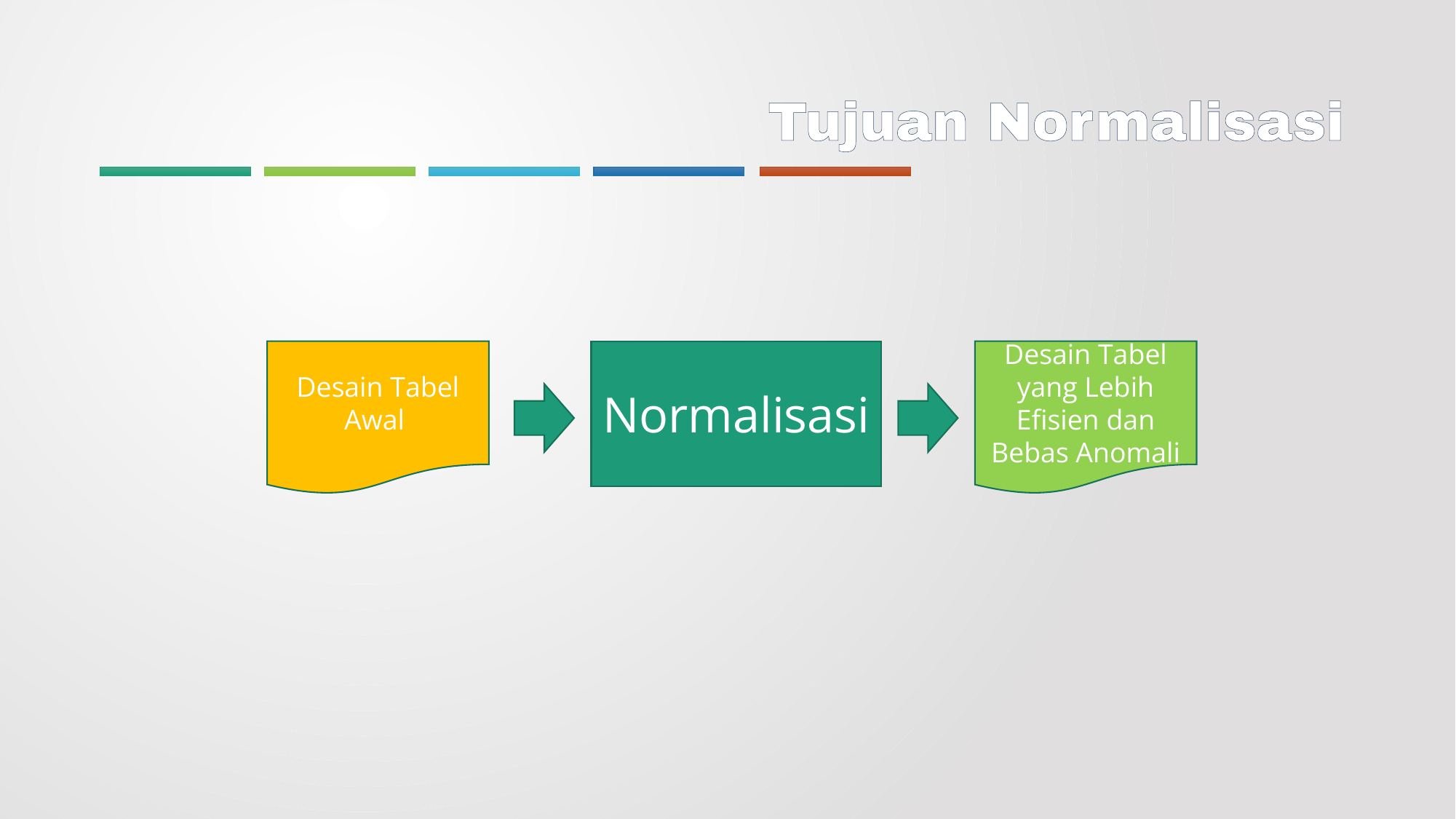

# Tujuan Normalisasi

Desain Tabel Awal
Normalisasi
Desain Tabel yang Lebih Efisien dan Bebas Anomali